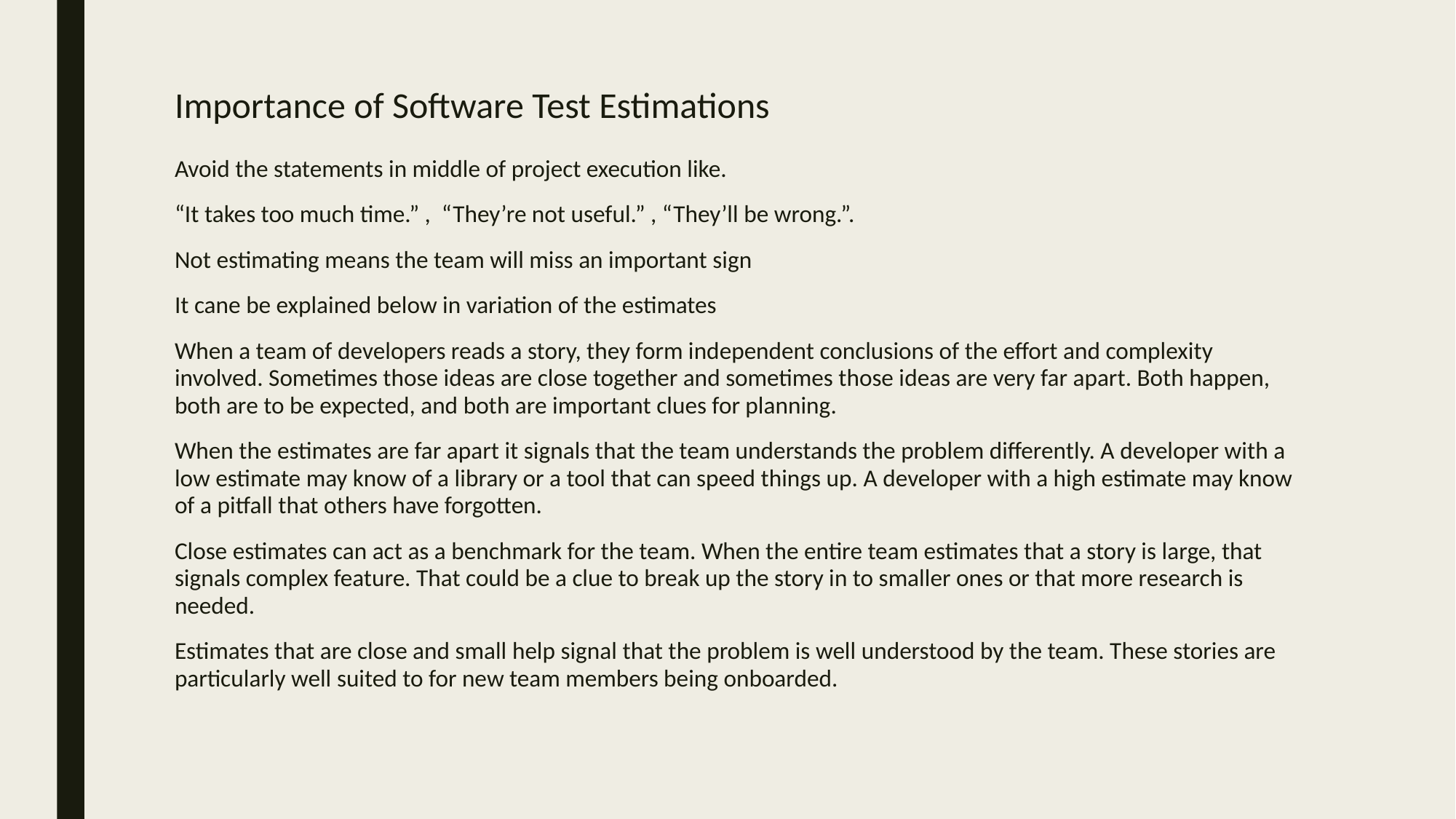

# Importance of Software Test Estimations
Avoid the statements in middle of project execution like.
“It takes too much time.” ,  “They’re not useful.” , “They’ll be wrong.”.
Not estimating means the team will miss an important sign
It cane be explained below in variation of the estimates
When a team of developers reads a story, they form independent conclusions of the effort and complexity involved. Sometimes those ideas are close together and sometimes those ideas are very far apart. Both happen, both are to be expected, and both are important clues for planning.
When the estimates are far apart it signals that the team understands the problem differently. A developer with a low estimate may know of a library or a tool that can speed things up. A developer with a high estimate may know of a pitfall that others have forgotten.
Close estimates can act as a benchmark for the team. When the entire team estimates that a story is large, that signals complex feature. That could be a clue to break up the story in to smaller ones or that more research is needed.
Estimates that are close and small help signal that the problem is well understood by the team. These stories are particularly well suited to for new team members being onboarded.